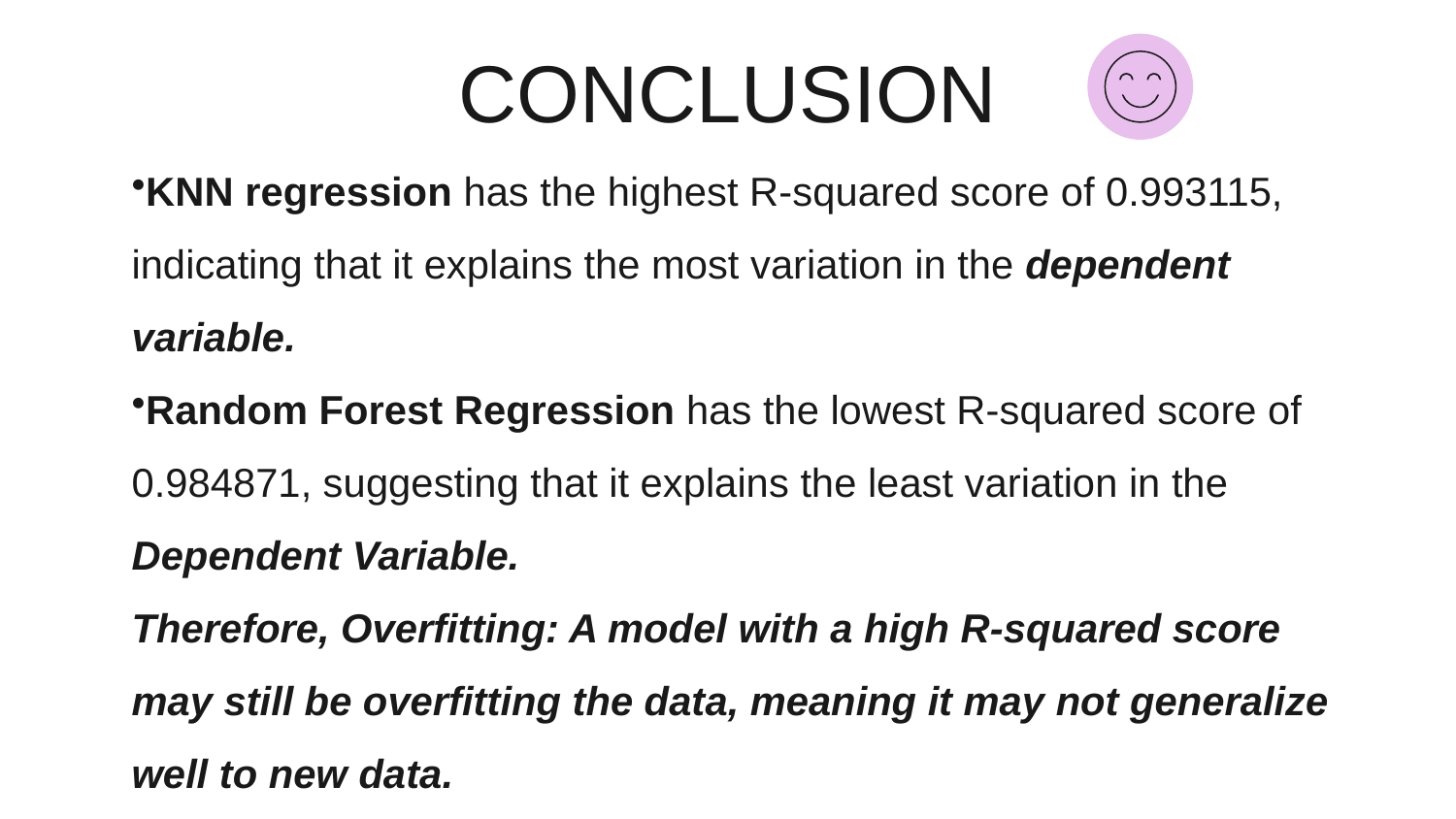

CONCLUSION
KNN regression has the highest R-squared score of 0.993115, indicating that it explains the most variation in the dependent variable.
Random Forest Regression has the lowest R-squared score of 0.984871, suggesting that it explains the least variation in the Dependent Variable.
Therefore, Overfitting: A model with a high R-squared score may still be overfitting the data, meaning it may not generalize well to new data.